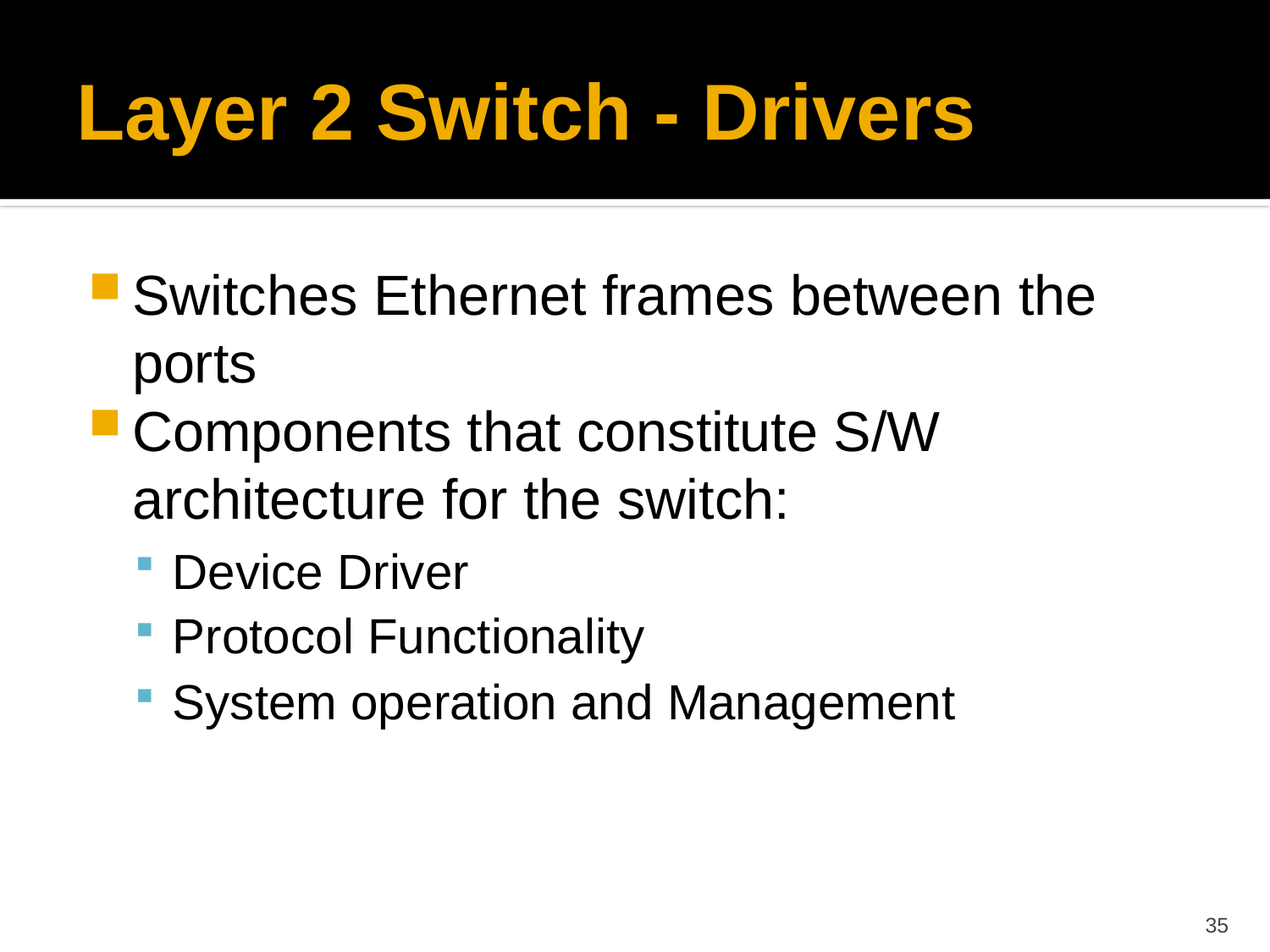

# Layer 2 Switch - Drivers
Switches Ethernet frames between the ports
Components that constitute S/W architecture for the switch:
Device Driver
Protocol Functionality
System operation and Management
35